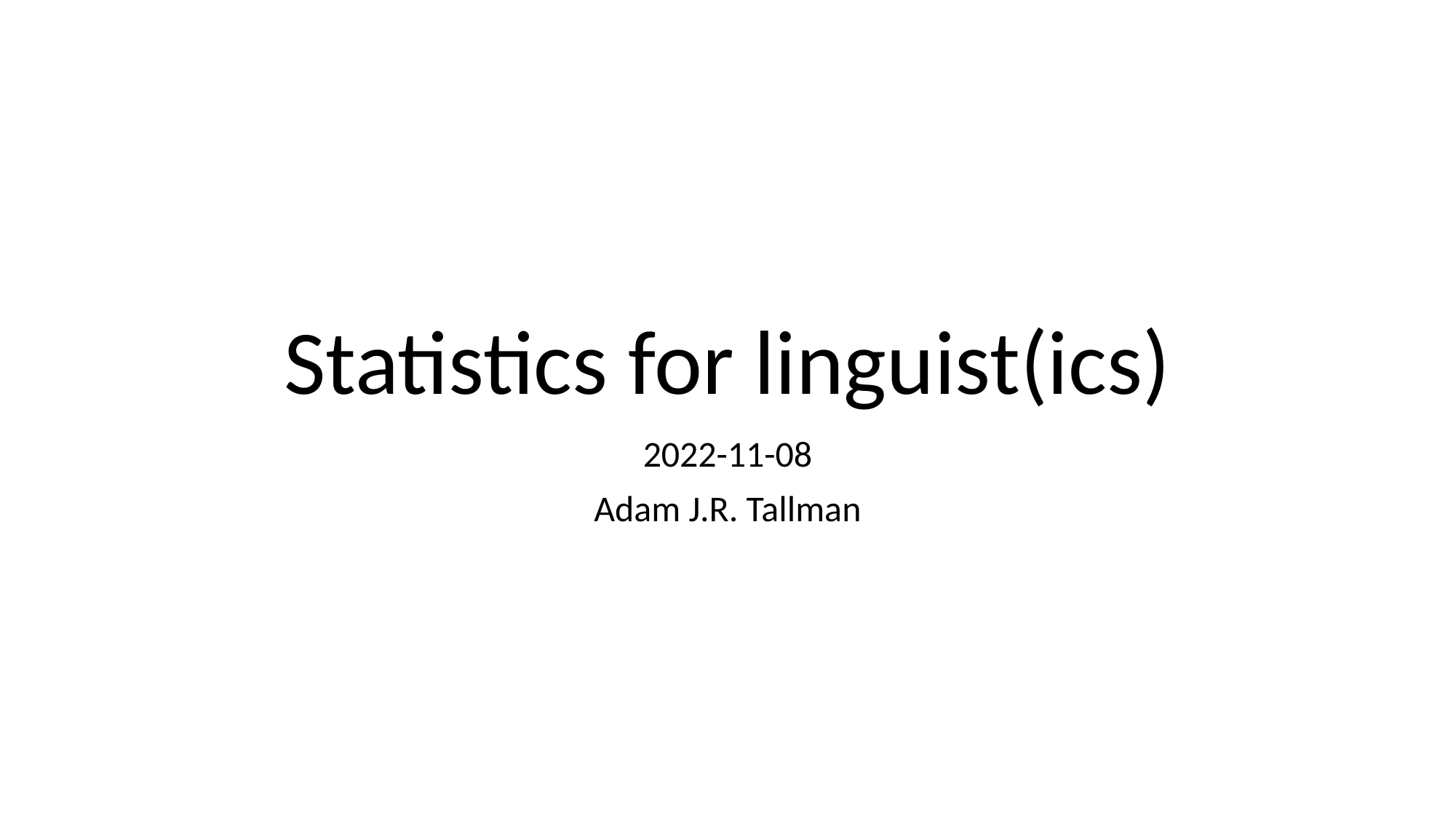

# Statistics for linguist(ics)
2022-11-08
Adam J.R. Tallman